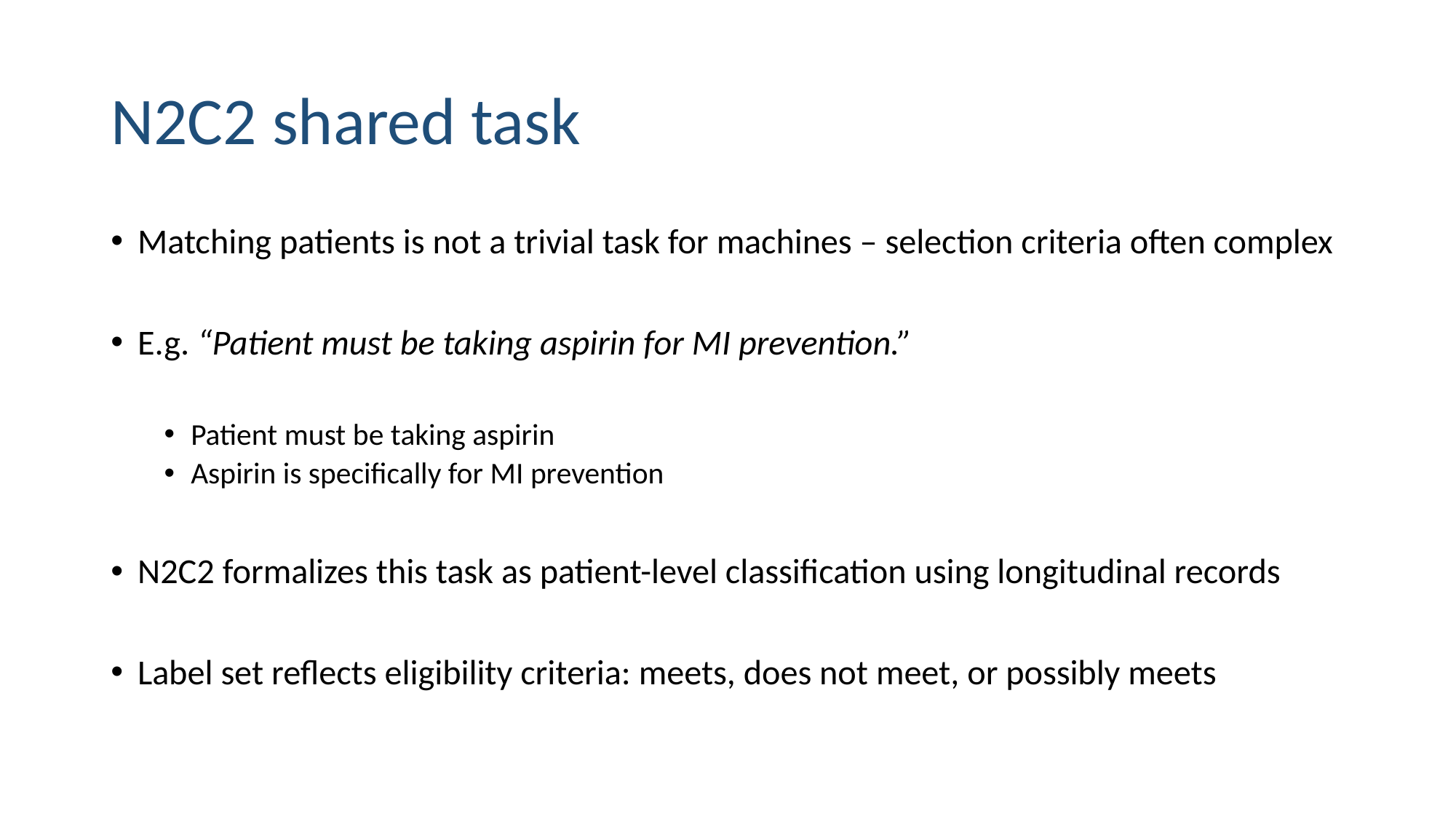

# N2C2 shared task
Matching patients is not a trivial task for machines – selection criteria often complex

E.g. “Patient must be taking aspirin for MI prevention.”

Patient must be taking aspirin
Aspirin is specifically for MI prevention

N2C2 formalizes this task as patient-level classification using longitudinal records

Label set reflects eligibility criteria: meets, does not meet, or possibly meets